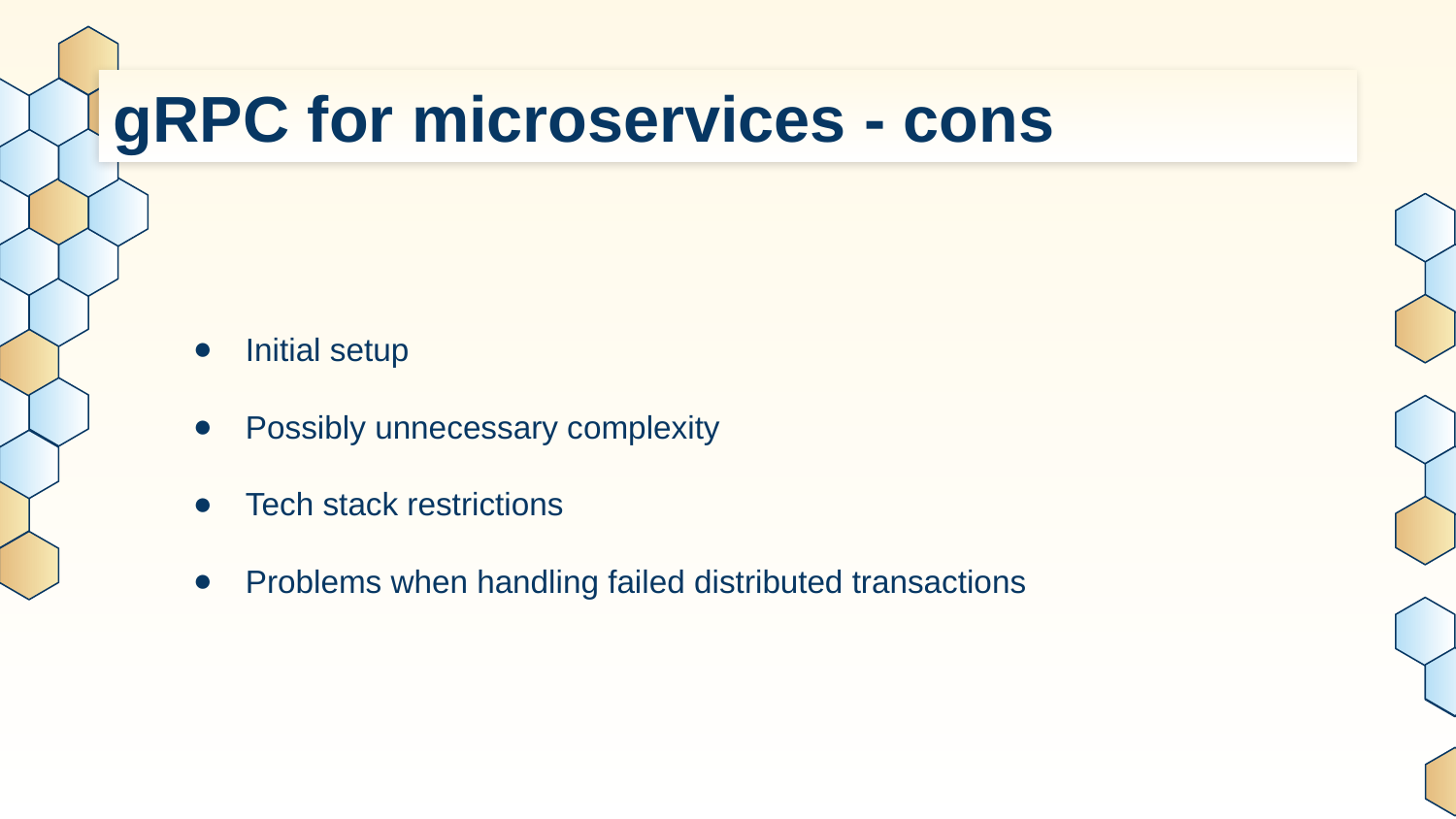

# gRPC for microservices - cons
Initial setup

Possibly unnecessary complexity

Tech stack restrictions

Problems when handling failed distributed transactions